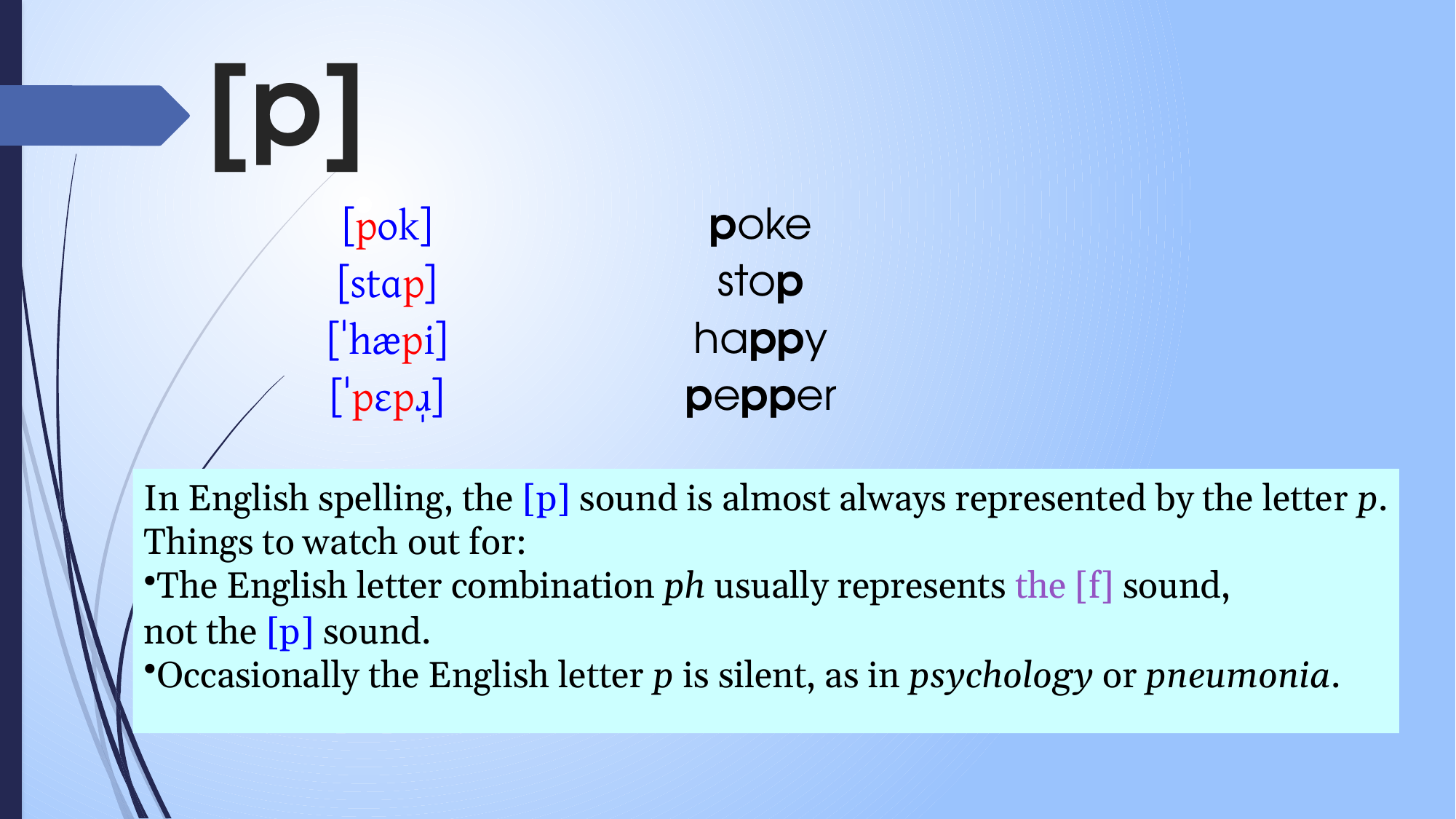

# [p]
|  | [pok] | poke |
| --- | --- | --- |
|  | [stɑp] | stop |
|  | [ˈhæpi] | happy |
|  | [ˈpɛpɹ̩] | pepper |
In English spelling, the [p] sound is almost always represented by the letter p.
Things to watch out for:
The English letter combination ph usually represents the [f] sound,
not the [p] sound.
Occasionally the English letter p is silent, as in psychology or pneumonia.